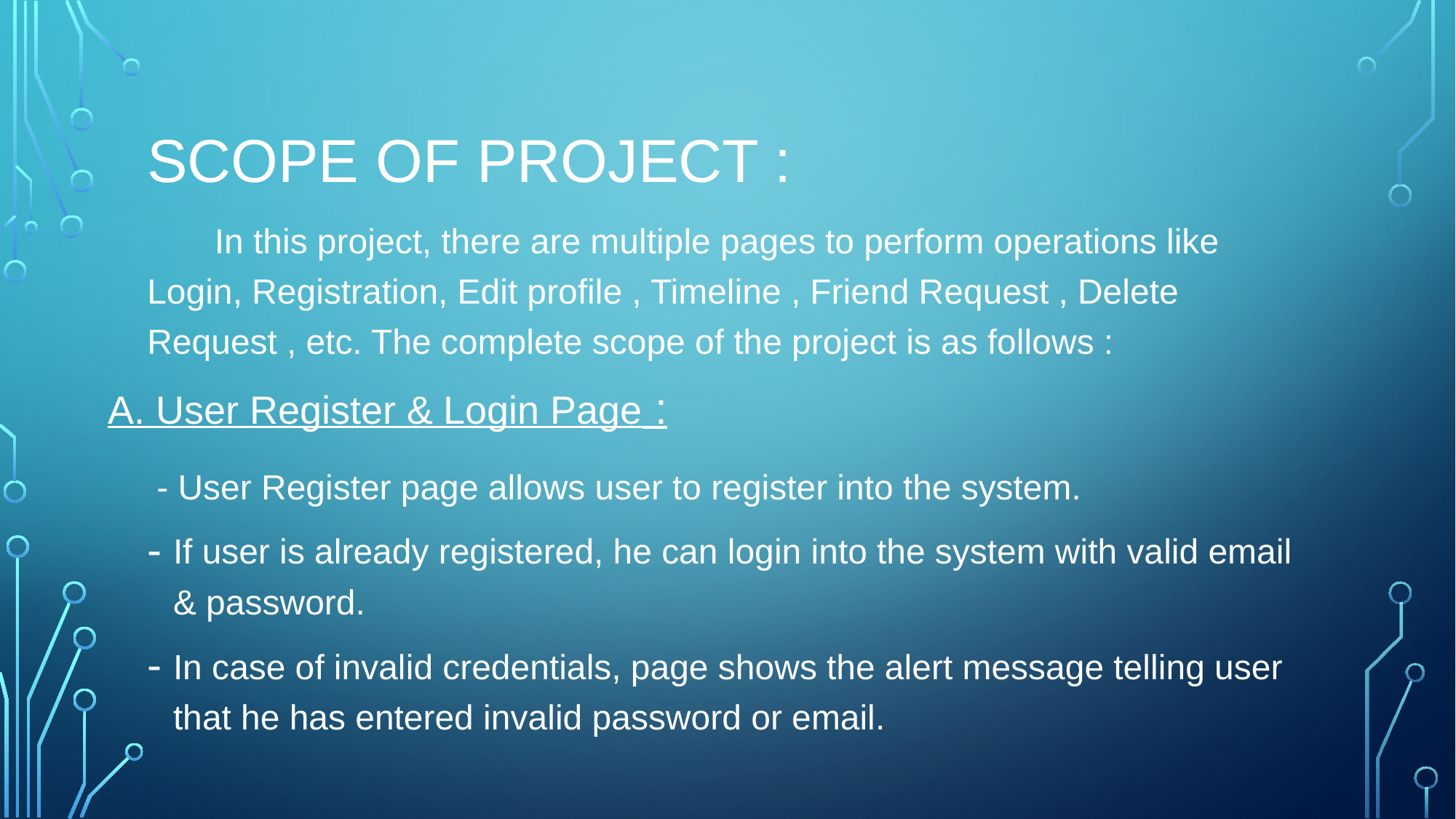

Scope of project :
       In this project, there are multiple pages to perform operations like Login, Registration, Edit profile , Timeline , Friend Request , Delete Request , etc. The complete scope of the project is as follows :
# A. User Register & Login Page :
 - User Register page allows user to register into the system.
If user is already registered, he can login into the system with valid email & password.
In case of invalid credentials, page shows the alert message telling user that he has entered invalid password or email.